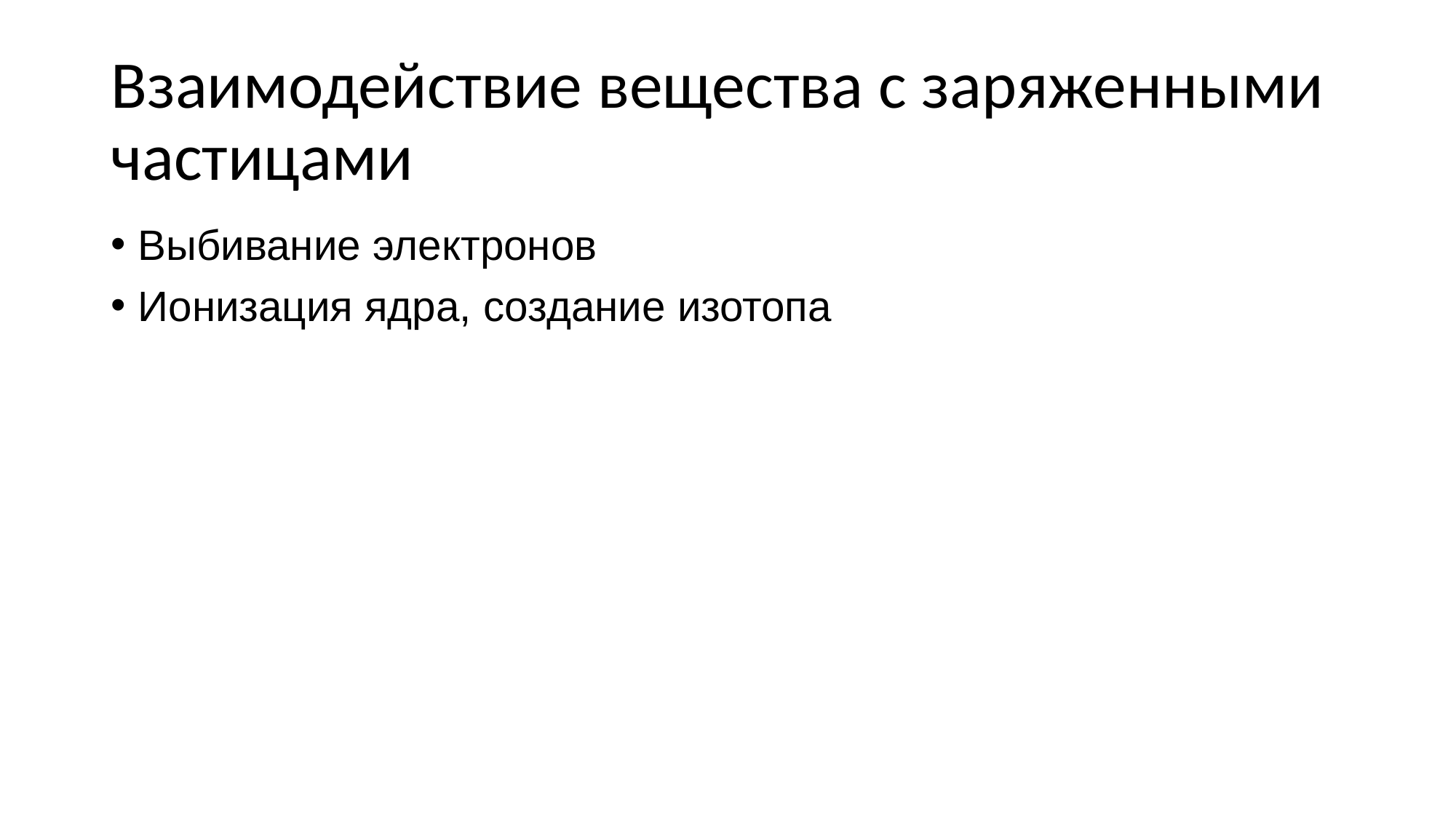

# Взаимодействие вещества с заряженными частицами
Выбивание электронов
Ионизация ядра, создание изотопа